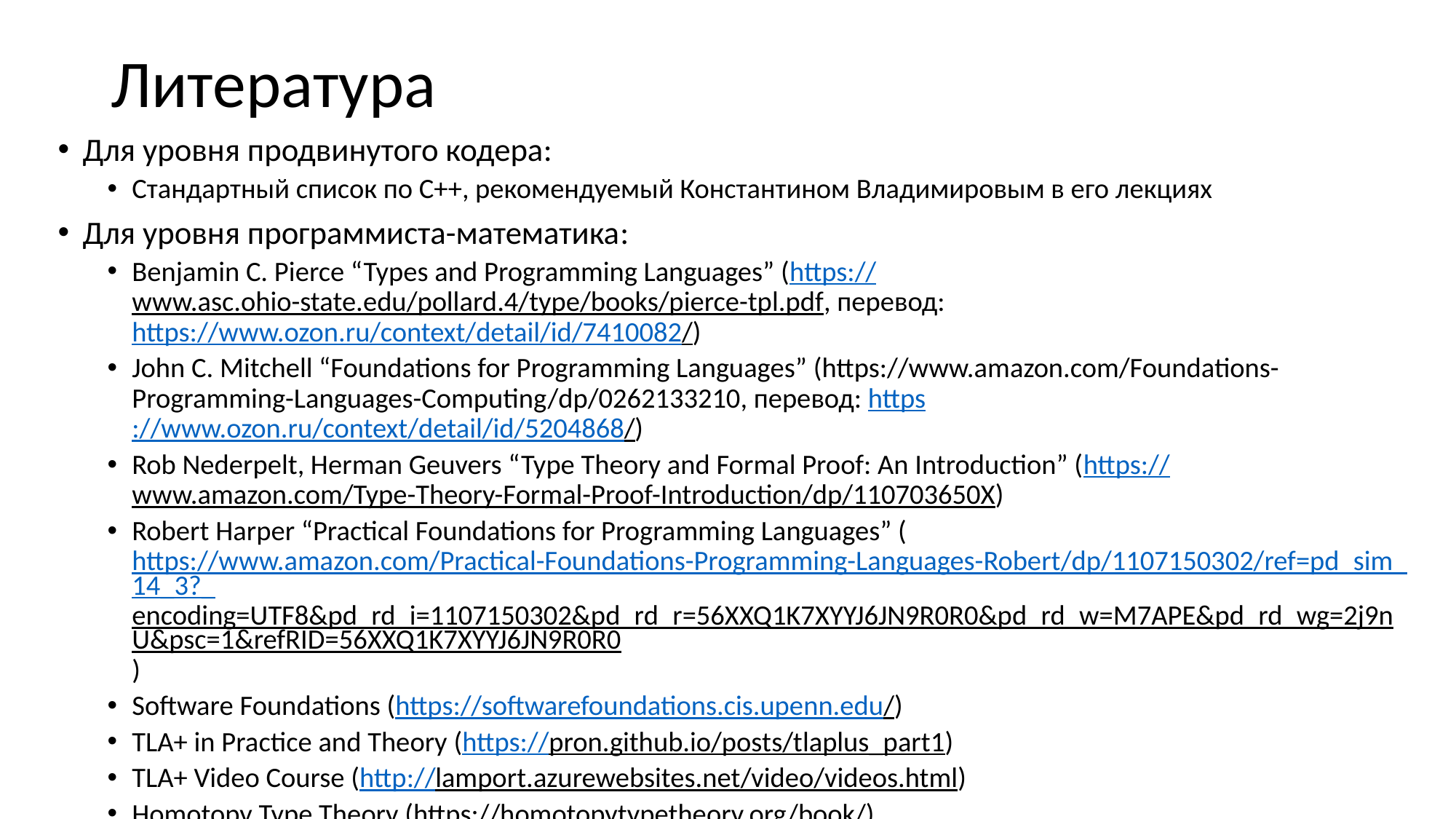

# Литература
Для уровня продвинутого кодера:
Стандартный список по C++, рекомендуемый Константином Владимировым в его лекциях
Для уровня программиста-математика:
Benjamin C. Pierce “Types and Programming Languages” (https://www.asc.ohio-state.edu/pollard.4/type/books/pierce-tpl.pdf, перевод: https://www.ozon.ru/context/detail/id/7410082/)
John C. Mitchell “Foundations for Programming Languages” (https://www.amazon.com/Foundations-Programming-Languages-Computing/dp/0262133210, перевод: https://www.ozon.ru/context/detail/id/5204868/)
Rob Nederpelt, Herman Geuvers “Type Theory and Formal Proof: An Introduction” (https://www.amazon.com/Type-Theory-Formal-Proof-Introduction/dp/110703650X)
Robert Harper “Practical Foundations for Programming Languages” (https://www.amazon.com/Practical-Foundations-Programming-Languages-Robert/dp/1107150302/ref=pd_sim_14_3?_encoding=UTF8&pd_rd_i=1107150302&pd_rd_r=56XXQ1K7XYYJ6JN9R0R0&pd_rd_w=M7APE&pd_rd_wg=2j9nU&psc=1&refRID=56XXQ1K7XYYJ6JN9R0R0)
Software Foundations (https://softwarefoundations.cis.upenn.edu/)
TLA+ in Practice and Theory (https://pron.github.io/posts/tlaplus_part1)
TLA+ Video Course (http://lamport.azurewebsites.net/video/videos.html)
Homotopy Type Theory (https://homotopytypetheory.org/book/)